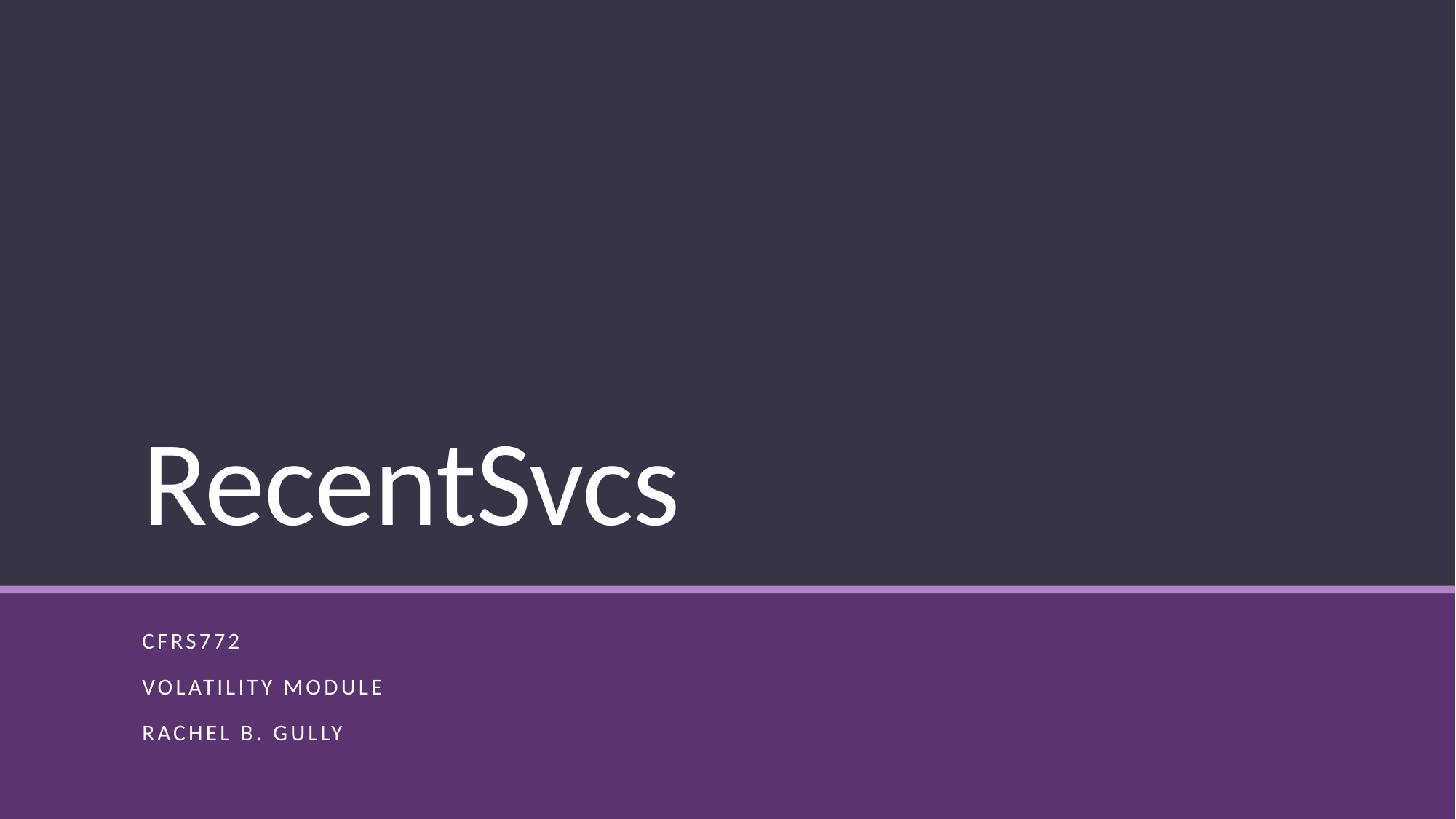

# RecentSvcs

CFRS772
Volatility Module
Rachel B. Gully